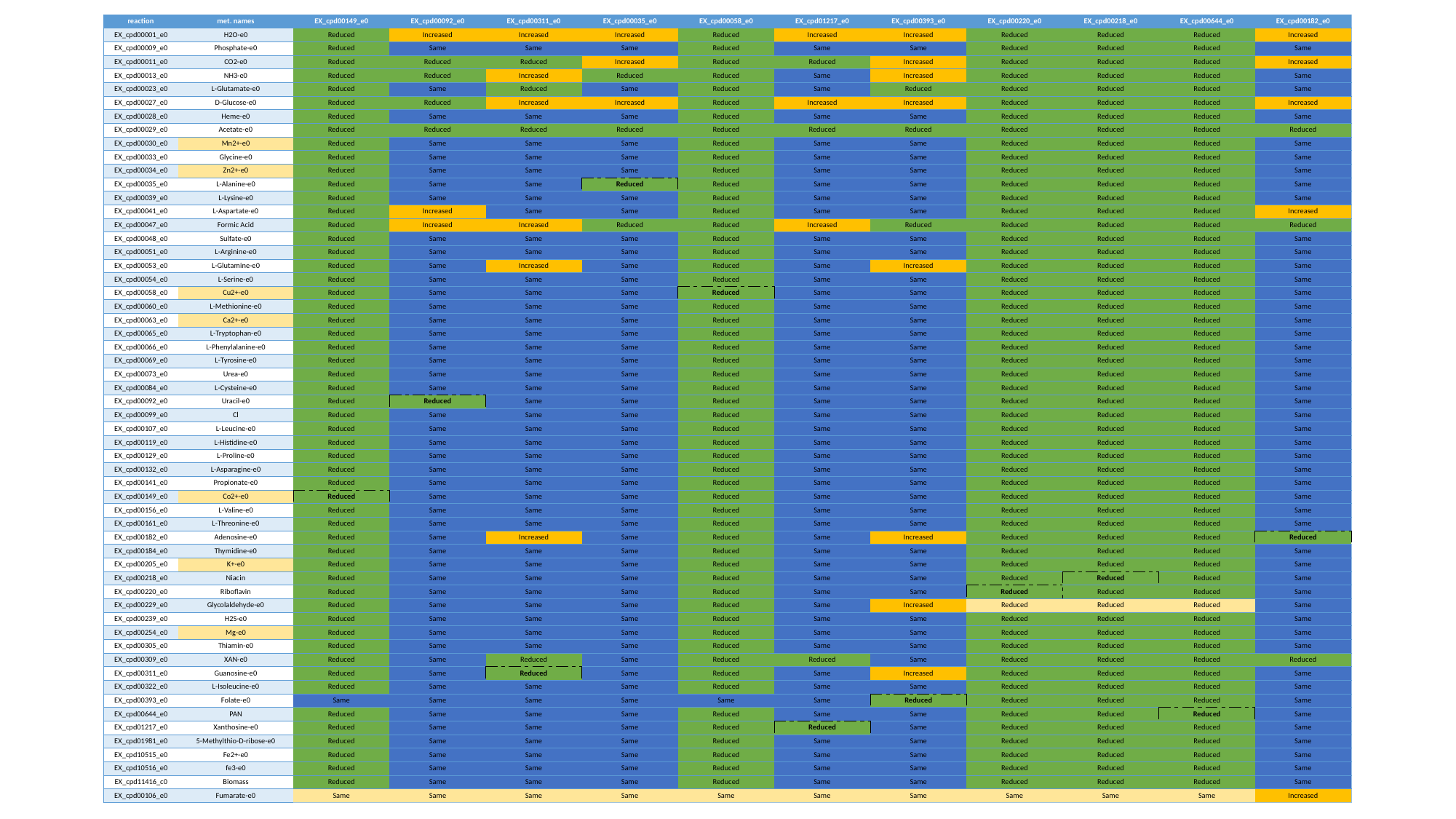

| reaction | met. names | EX\_cpd00149\_e0 | EX\_cpd00092\_e0 | EX\_cpd00311\_e0 | EX\_cpd00035\_e0 | EX\_cpd00058\_e0 | EX\_cpd01217\_e0 | EX\_cpd00393\_e0 | EX\_cpd00220\_e0 | EX\_cpd00218\_e0 | EX\_cpd00644\_e0 | EX\_cpd00182\_e0 |
| --- | --- | --- | --- | --- | --- | --- | --- | --- | --- | --- | --- | --- |
| EX\_cpd00001\_e0 | H2O-e0 | Reduced | Increased | Increased | Increased | Reduced | Increased | Increased | Reduced | Reduced | Reduced | Increased |
| EX\_cpd00009\_e0 | Phosphate-e0 | Reduced | Same | Same | Same | Reduced | Same | Same | Reduced | Reduced | Reduced | Same |
| EX\_cpd00011\_e0 | CO2-e0 | Reduced | Reduced | Reduced | Increased | Reduced | Reduced | Increased | Reduced | Reduced | Reduced | Increased |
| EX\_cpd00013\_e0 | NH3-e0 | Reduced | Reduced | Increased | Reduced | Reduced | Same | Increased | Reduced | Reduced | Reduced | Same |
| EX\_cpd00023\_e0 | L-Glutamate-e0 | Reduced | Same | Reduced | Same | Reduced | Same | Reduced | Reduced | Reduced | Reduced | Same |
| EX\_cpd00027\_e0 | D-Glucose-e0 | Reduced | Reduced | Increased | Increased | Reduced | Increased | Increased | Reduced | Reduced | Reduced | Increased |
| EX\_cpd00028\_e0 | Heme-e0 | Reduced | Same | Same | Same | Reduced | Same | Same | Reduced | Reduced | Reduced | Same |
| EX\_cpd00029\_e0 | Acetate-e0 | Reduced | Reduced | Reduced | Reduced | Reduced | Reduced | Reduced | Reduced | Reduced | Reduced | Reduced |
| EX\_cpd00030\_e0 | Mn2+-e0 | Reduced | Same | Same | Same | Reduced | Same | Same | Reduced | Reduced | Reduced | Same |
| EX\_cpd00033\_e0 | Glycine-e0 | Reduced | Same | Same | Same | Reduced | Same | Same | Reduced | Reduced | Reduced | Same |
| EX\_cpd00034\_e0 | Zn2+-e0 | Reduced | Same | Same | Same | Reduced | Same | Same | Reduced | Reduced | Reduced | Same |
| EX\_cpd00035\_e0 | L-Alanine-e0 | Reduced | Same | Same | Reduced | Reduced | Same | Same | Reduced | Reduced | Reduced | Same |
| EX\_cpd00039\_e0 | L-Lysine-e0 | Reduced | Same | Same | Same | Reduced | Same | Same | Reduced | Reduced | Reduced | Same |
| EX\_cpd00041\_e0 | L-Aspartate-e0 | Reduced | Increased | Same | Same | Reduced | Same | Same | Reduced | Reduced | Reduced | Increased |
| EX\_cpd00047\_e0 | Formic Acid | Reduced | Increased | Increased | Reduced | Reduced | Increased | Reduced | Reduced | Reduced | Reduced | Reduced |
| EX\_cpd00048\_e0 | Sulfate-e0 | Reduced | Same | Same | Same | Reduced | Same | Same | Reduced | Reduced | Reduced | Same |
| EX\_cpd00051\_e0 | L-Arginine-e0 | Reduced | Same | Same | Same | Reduced | Same | Same | Reduced | Reduced | Reduced | Same |
| EX\_cpd00053\_e0 | L-Glutamine-e0 | Reduced | Same | Increased | Same | Reduced | Same | Increased | Reduced | Reduced | Reduced | Same |
| EX\_cpd00054\_e0 | L-Serine-e0 | Reduced | Same | Same | Same | Reduced | Same | Same | Reduced | Reduced | Reduced | Same |
| EX\_cpd00058\_e0 | Cu2+-e0 | Reduced | Same | Same | Same | Reduced | Same | Same | Reduced | Reduced | Reduced | Same |
| EX\_cpd00060\_e0 | L-Methionine-e0 | Reduced | Same | Same | Same | Reduced | Same | Same | Reduced | Reduced | Reduced | Same |
| EX\_cpd00063\_e0 | Ca2+-e0 | Reduced | Same | Same | Same | Reduced | Same | Same | Reduced | Reduced | Reduced | Same |
| EX\_cpd00065\_e0 | L-Tryptophan-e0 | Reduced | Same | Same | Same | Reduced | Same | Same | Reduced | Reduced | Reduced | Same |
| EX\_cpd00066\_e0 | L-Phenylalanine-e0 | Reduced | Same | Same | Same | Reduced | Same | Same | Reduced | Reduced | Reduced | Same |
| EX\_cpd00069\_e0 | L-Tyrosine-e0 | Reduced | Same | Same | Same | Reduced | Same | Same | Reduced | Reduced | Reduced | Same |
| EX\_cpd00073\_e0 | Urea-e0 | Reduced | Same | Same | Same | Reduced | Same | Same | Reduced | Reduced | Reduced | Same |
| EX\_cpd00084\_e0 | L-Cysteine-e0 | Reduced | Same | Same | Same | Reduced | Same | Same | Reduced | Reduced | Reduced | Same |
| EX\_cpd00092\_e0 | Uracil-e0 | Reduced | Reduced | Same | Same | Reduced | Same | Same | Reduced | Reduced | Reduced | Same |
| EX\_cpd00099\_e0 | Cl | Reduced | Same | Same | Same | Reduced | Same | Same | Reduced | Reduced | Reduced | Same |
| EX\_cpd00107\_e0 | L-Leucine-e0 | Reduced | Same | Same | Same | Reduced | Same | Same | Reduced | Reduced | Reduced | Same |
| EX\_cpd00119\_e0 | L-Histidine-e0 | Reduced | Same | Same | Same | Reduced | Same | Same | Reduced | Reduced | Reduced | Same |
| EX\_cpd00129\_e0 | L-Proline-e0 | Reduced | Same | Same | Same | Reduced | Same | Same | Reduced | Reduced | Reduced | Same |
| EX\_cpd00132\_e0 | L-Asparagine-e0 | Reduced | Same | Same | Same | Reduced | Same | Same | Reduced | Reduced | Reduced | Same |
| EX\_cpd00141\_e0 | Propionate-e0 | Reduced | Same | Same | Same | Reduced | Same | Same | Reduced | Reduced | Reduced | Same |
| EX\_cpd00149\_e0 | Co2+-e0 | Reduced | Same | Same | Same | Reduced | Same | Same | Reduced | Reduced | Reduced | Same |
| EX\_cpd00156\_e0 | L-Valine-e0 | Reduced | Same | Same | Same | Reduced | Same | Same | Reduced | Reduced | Reduced | Same |
| EX\_cpd00161\_e0 | L-Threonine-e0 | Reduced | Same | Same | Same | Reduced | Same | Same | Reduced | Reduced | Reduced | Same |
| EX\_cpd00182\_e0 | Adenosine-e0 | Reduced | Same | Increased | Same | Reduced | Same | Increased | Reduced | Reduced | Reduced | Reduced |
| EX\_cpd00184\_e0 | Thymidine-e0 | Reduced | Same | Same | Same | Reduced | Same | Same | Reduced | Reduced | Reduced | Same |
| EX\_cpd00205\_e0 | K+-e0 | Reduced | Same | Same | Same | Reduced | Same | Same | Reduced | Reduced | Reduced | Same |
| EX\_cpd00218\_e0 | Niacin | Reduced | Same | Same | Same | Reduced | Same | Same | Reduced | Reduced | Reduced | Same |
| EX\_cpd00220\_e0 | Riboflavin | Reduced | Same | Same | Same | Reduced | Same | Same | Reduced | Reduced | Reduced | Same |
| EX\_cpd00229\_e0 | Glycolaldehyde-e0 | Reduced | Same | Same | Same | Reduced | Same | Increased | Reduced | Reduced | Reduced | Same |
| EX\_cpd00239\_e0 | H2S-e0 | Reduced | Same | Same | Same | Reduced | Same | Same | Reduced | Reduced | Reduced | Same |
| EX\_cpd00254\_e0 | Mg-e0 | Reduced | Same | Same | Same | Reduced | Same | Same | Reduced | Reduced | Reduced | Same |
| EX\_cpd00305\_e0 | Thiamin-e0 | Reduced | Same | Same | Same | Reduced | Same | Same | Reduced | Reduced | Reduced | Same |
| EX\_cpd00309\_e0 | XAN-e0 | Reduced | Same | Reduced | Same | Reduced | Reduced | Same | Reduced | Reduced | Reduced | Reduced |
| EX\_cpd00311\_e0 | Guanosine-e0 | Reduced | Same | Reduced | Same | Reduced | Same | Increased | Reduced | Reduced | Reduced | Same |
| EX\_cpd00322\_e0 | L-Isoleucine-e0 | Reduced | Same | Same | Same | Reduced | Same | Same | Reduced | Reduced | Reduced | Same |
| EX\_cpd00393\_e0 | Folate-e0 | Same | Same | Same | Same | Same | Same | Reduced | Reduced | Reduced | Reduced | Same |
| EX\_cpd00644\_e0 | PAN | Reduced | Same | Same | Same | Reduced | Same | Same | Reduced | Reduced | Reduced | Same |
| EX\_cpd01217\_e0 | Xanthosine-e0 | Reduced | Same | Same | Same | Reduced | Reduced | Same | Reduced | Reduced | Reduced | Same |
| EX\_cpd01981\_e0 | 5-Methylthio-D-ribose-e0 | Reduced | Same | Same | Same | Reduced | Same | Same | Reduced | Reduced | Reduced | Same |
| EX\_cpd10515\_e0 | Fe2+-e0 | Reduced | Same | Same | Same | Reduced | Same | Same | Reduced | Reduced | Reduced | Same |
| EX\_cpd10516\_e0 | fe3-e0 | Reduced | Same | Same | Same | Reduced | Same | Same | Reduced | Reduced | Reduced | Same |
| EX\_cpd11416\_c0 | Biomass | Reduced | Same | Same | Same | Reduced | Same | Same | Reduced | Reduced | Reduced | Same |
| EX\_cpd00106\_e0 | Fumarate-e0 | Same | Same | Same | Same | Same | Same | Same | Same | Same | Same | Increased |